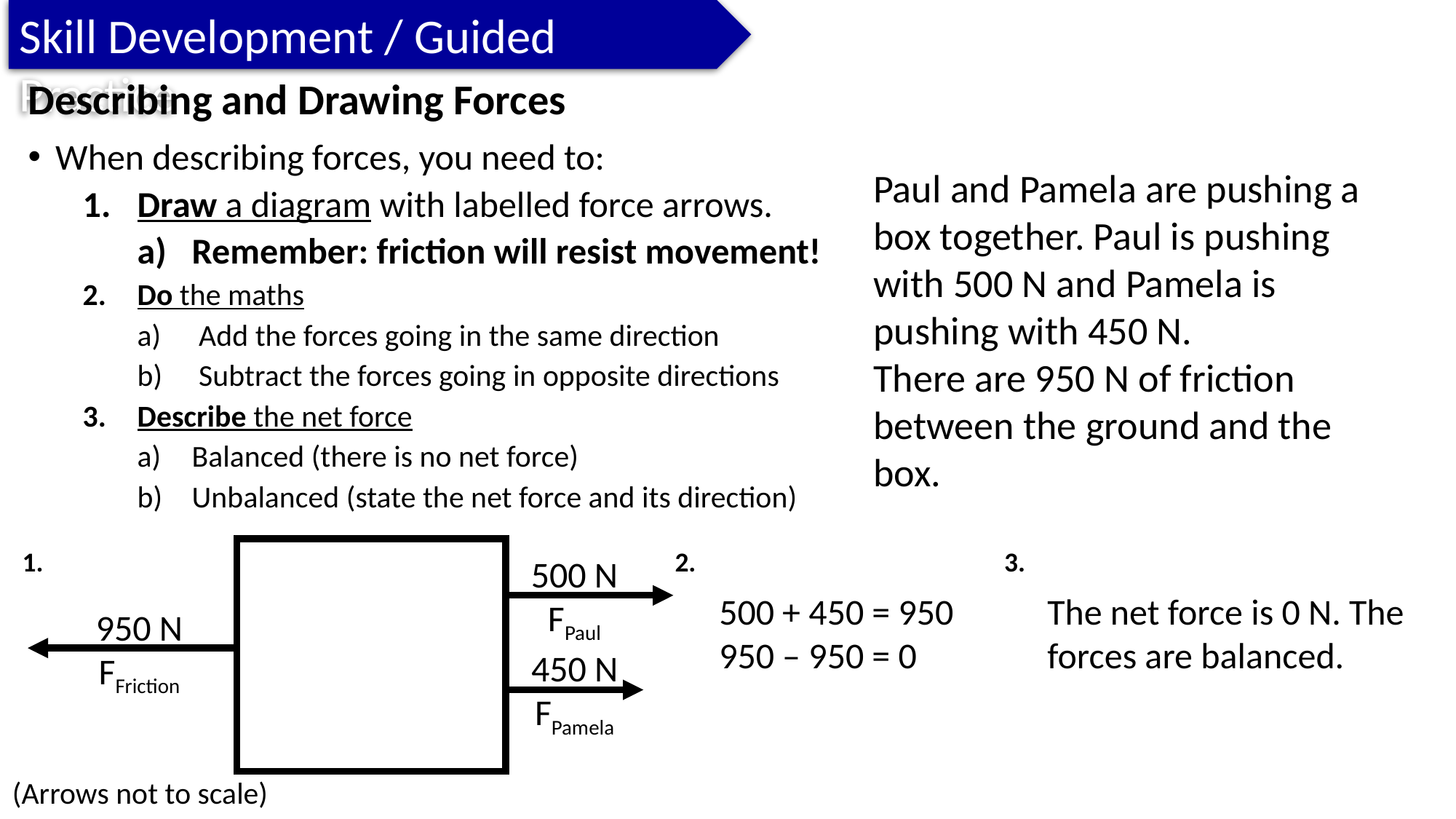

Skill Development / Guided Practice
Describing and Drawing Forces
When describing forces, you need to:
Draw a diagram with labelled force arrows.
Remember: friction will resist movement!
Do the maths
Add the forces going in the same direction
Subtract the forces going in opposite directions
Describe the net force
Balanced (there is no net force)
Unbalanced (state the net force and its direction)
Paul and Pamela are pushing a box together. Paul is pushing with 500 N and Pamela is pushing with 450 N.
There are 950 N of friction between the ground and the box.
1.

2.
3.
500 N
FPaul
500 + 450 = 950
950 – 950 = 0
The net force is 0 N. The forces are balanced.
950 N
FFriction
450 N
FPamela
(Arrows not to scale)